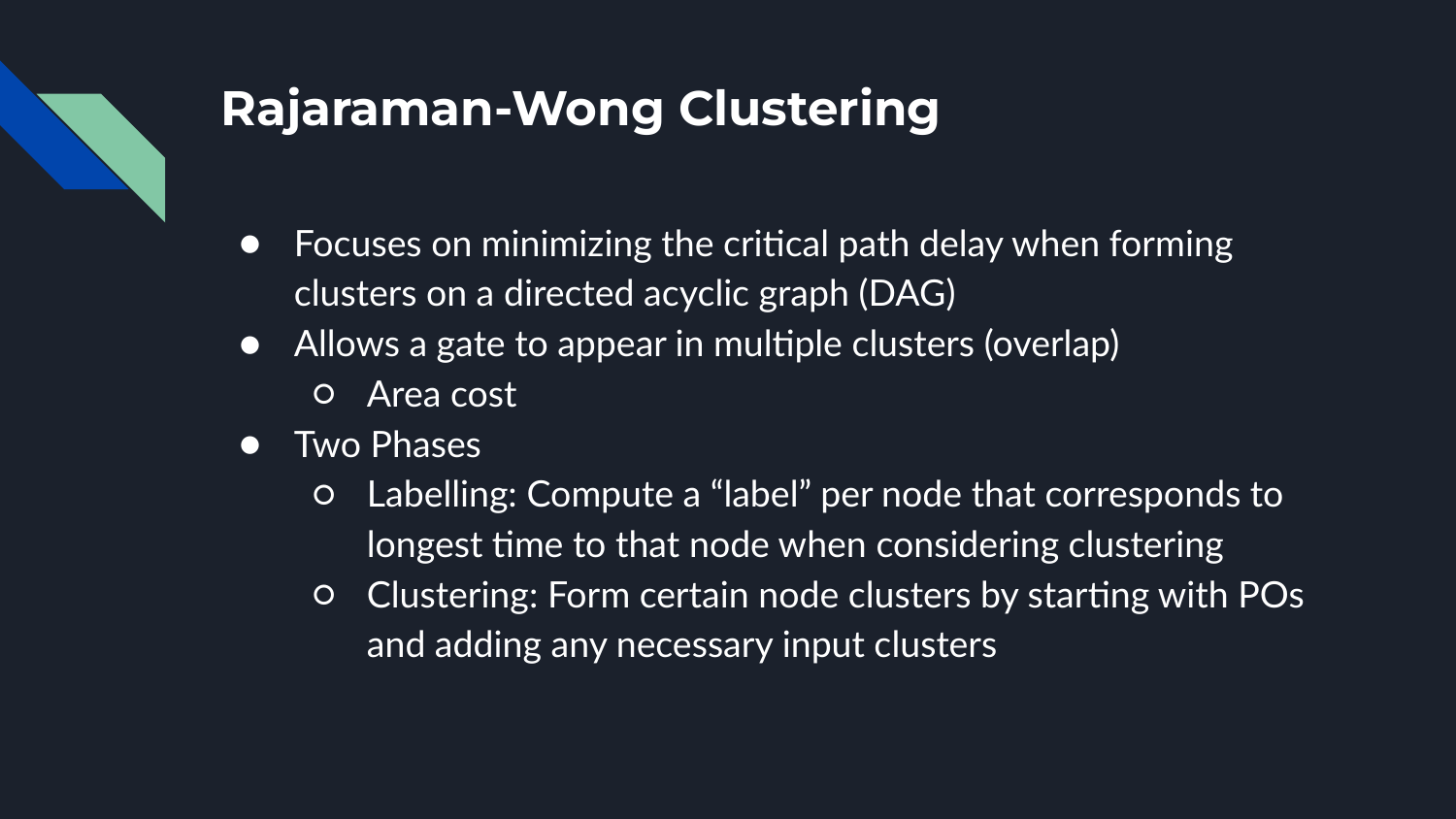

# Rajaraman-Wong Clustering
Focuses on minimizing the critical path delay when forming clusters on a directed acyclic graph (DAG)
Allows a gate to appear in multiple clusters (overlap)
Area cost
Two Phases
Labelling: Compute a “label” per node that corresponds to longest time to that node when considering clustering
Clustering: Form certain node clusters by starting with POs and adding any necessary input clusters